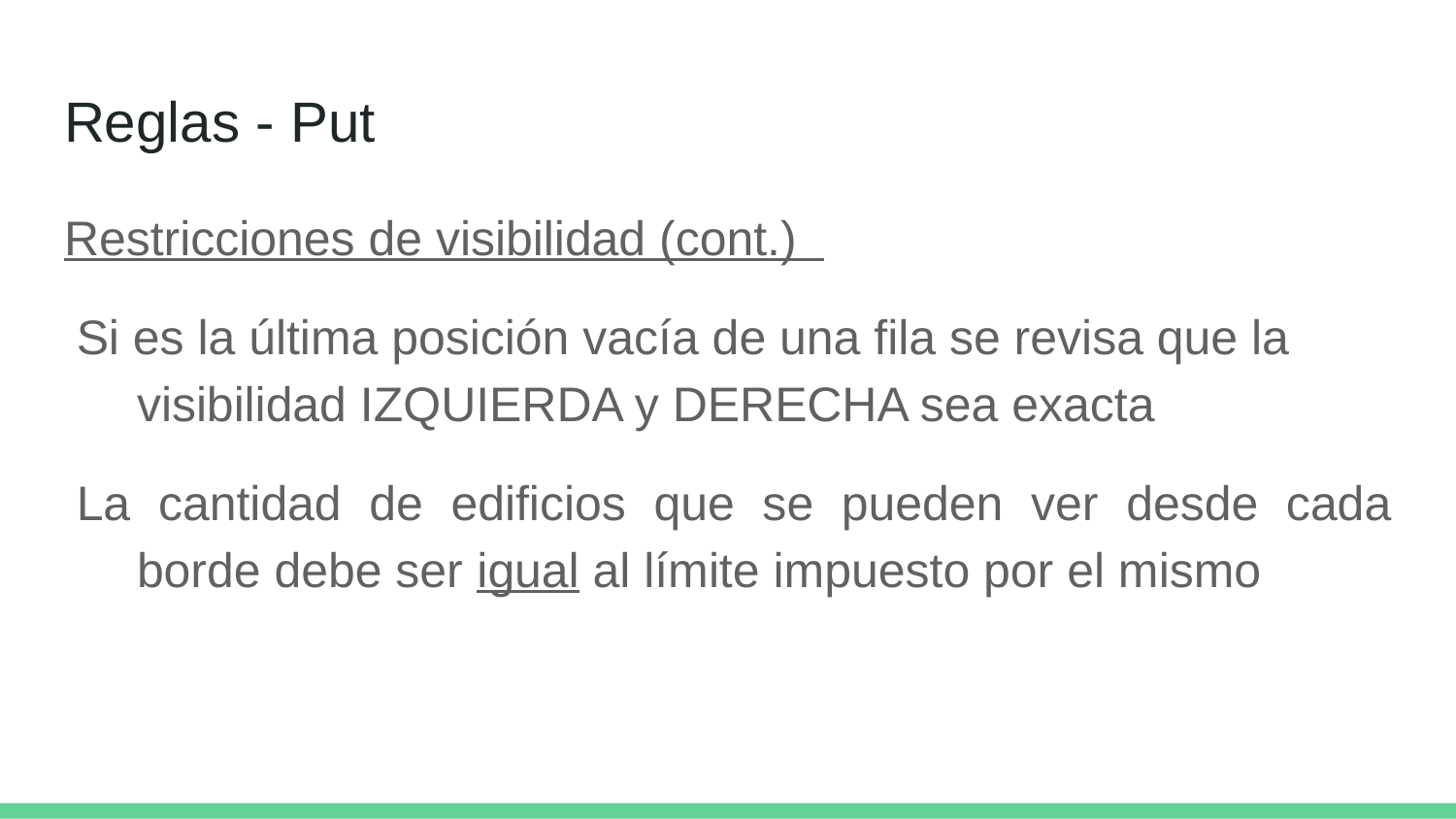

# Reglas - Put
Restricciones de visibilidad (cont.)
Si es la última posición vacía de una fila se revisa que la visibilidad IZQUIERDA y DERECHA sea exacta
La cantidad de edificios que se pueden ver desde cada borde debe ser igual al límite impuesto por el mismo